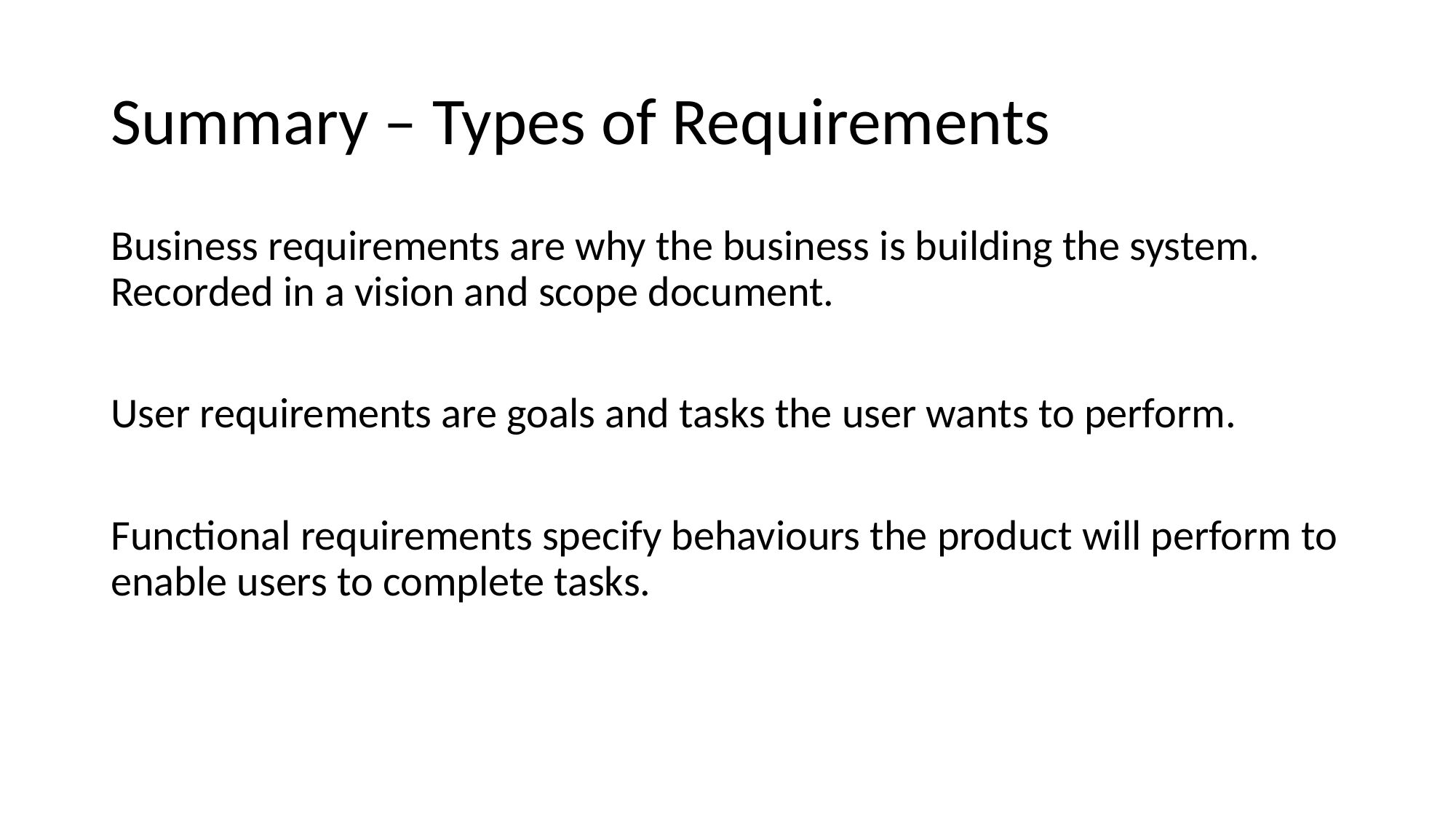

# Summary – Types of Requirements
Business requirements are why the business is building the system.  Recorded in a vision and scope document.

User requirements are goals and tasks the user wants to perform.

Functional requirements specify behaviours the product will perform to enable users to complete tasks.